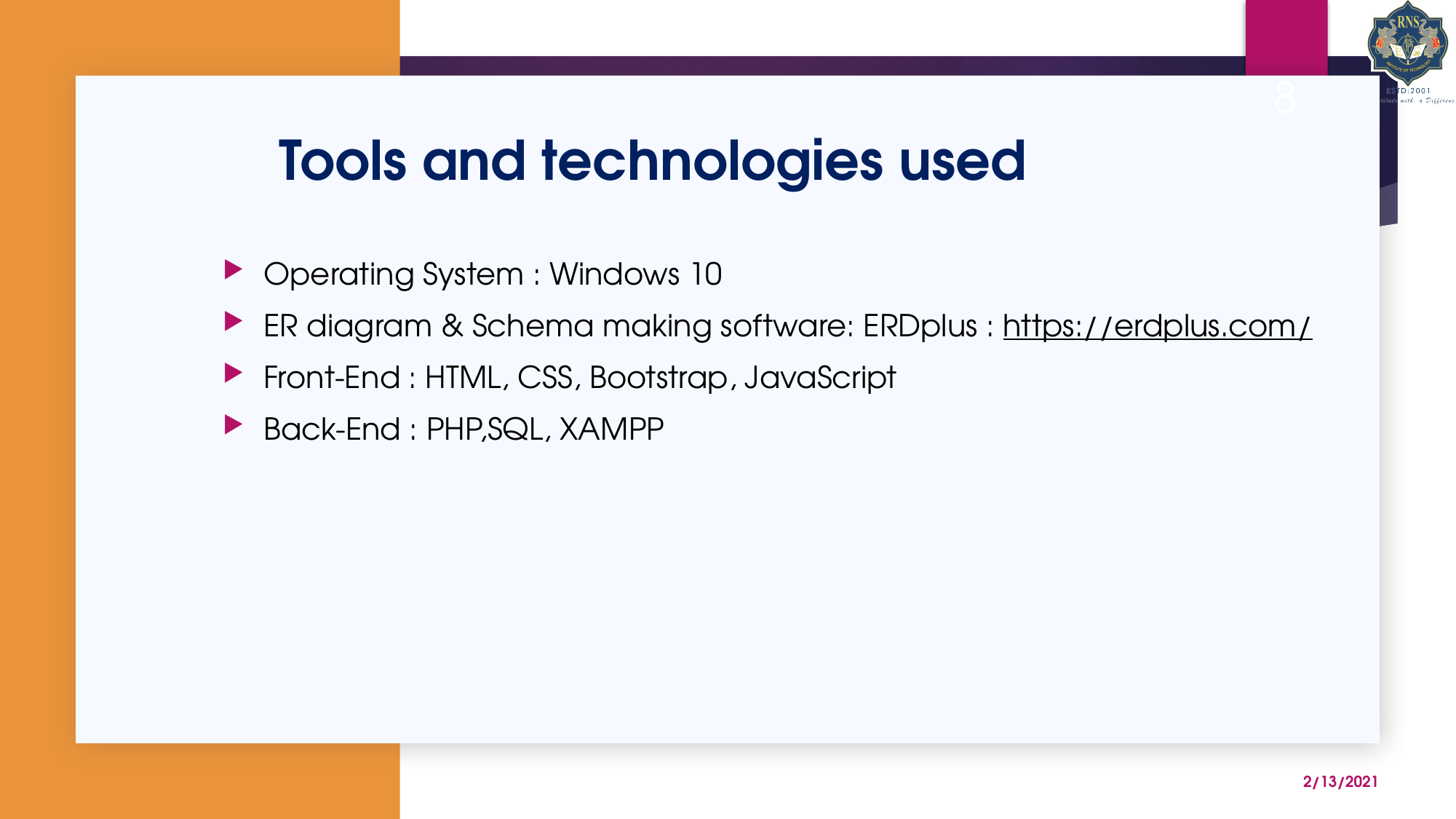

8
# Tools and technologies used
Operating System : Windows 10
ER diagram & Schema making software: ERDplus : https://erdplus.com/
Front-End : HTML, CSS, Bootstrap, JavaScript
Back-End : PHP,SQL, XAMPP

Dept. of CSE
2/13/2021